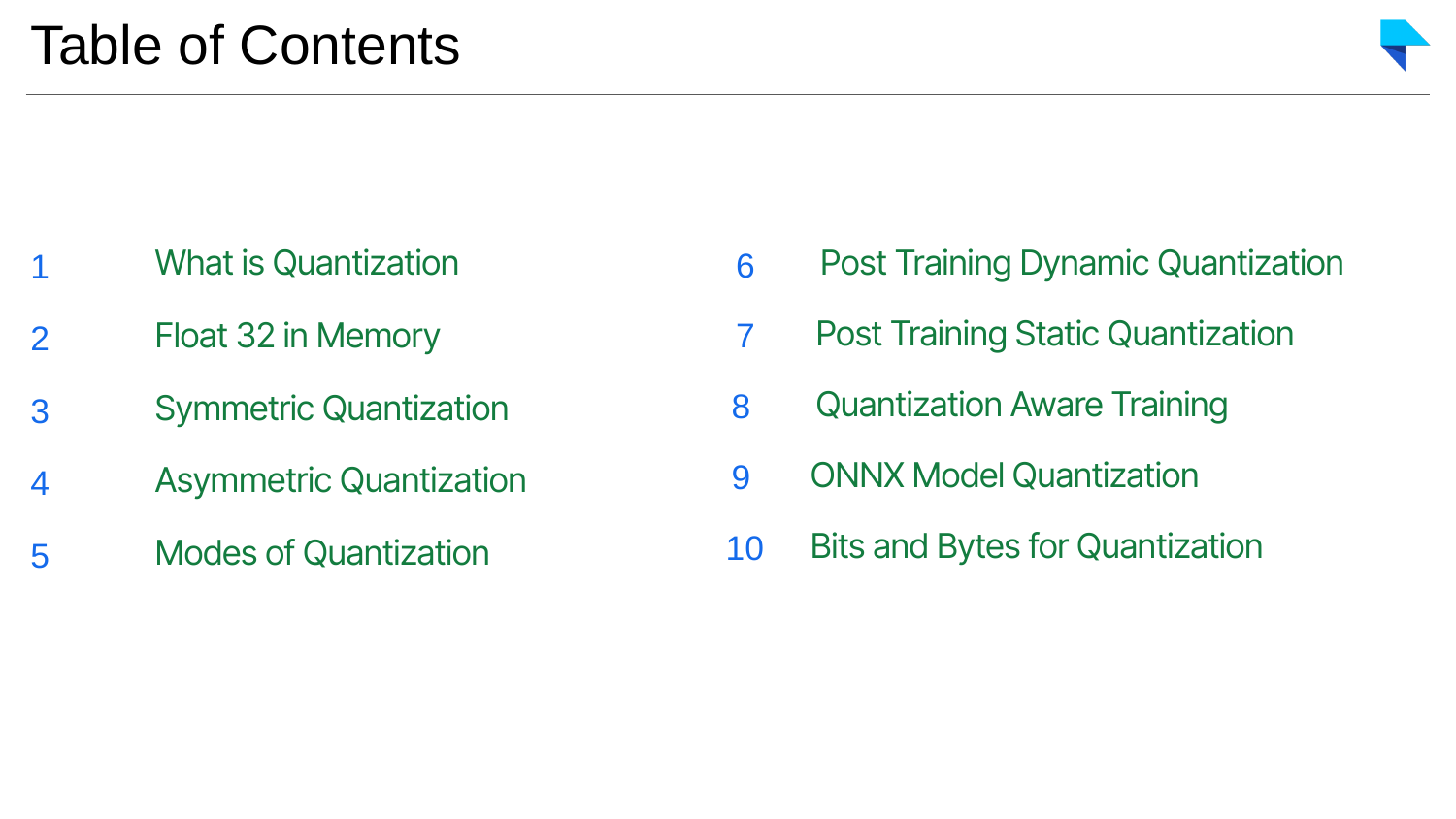

# Table of Contents

6
1
What is Quantization
Post Training Dynamic Quantization
7
Post Training Static Quantization
2
Float 32 in Memory
8
Quantization Aware Training
3
Symmetric Quantization
9
ONNX Model Quantization
4
Asymmetric Quantization
10
Bits and Bytes for Quantization
5
Modes of Quantization